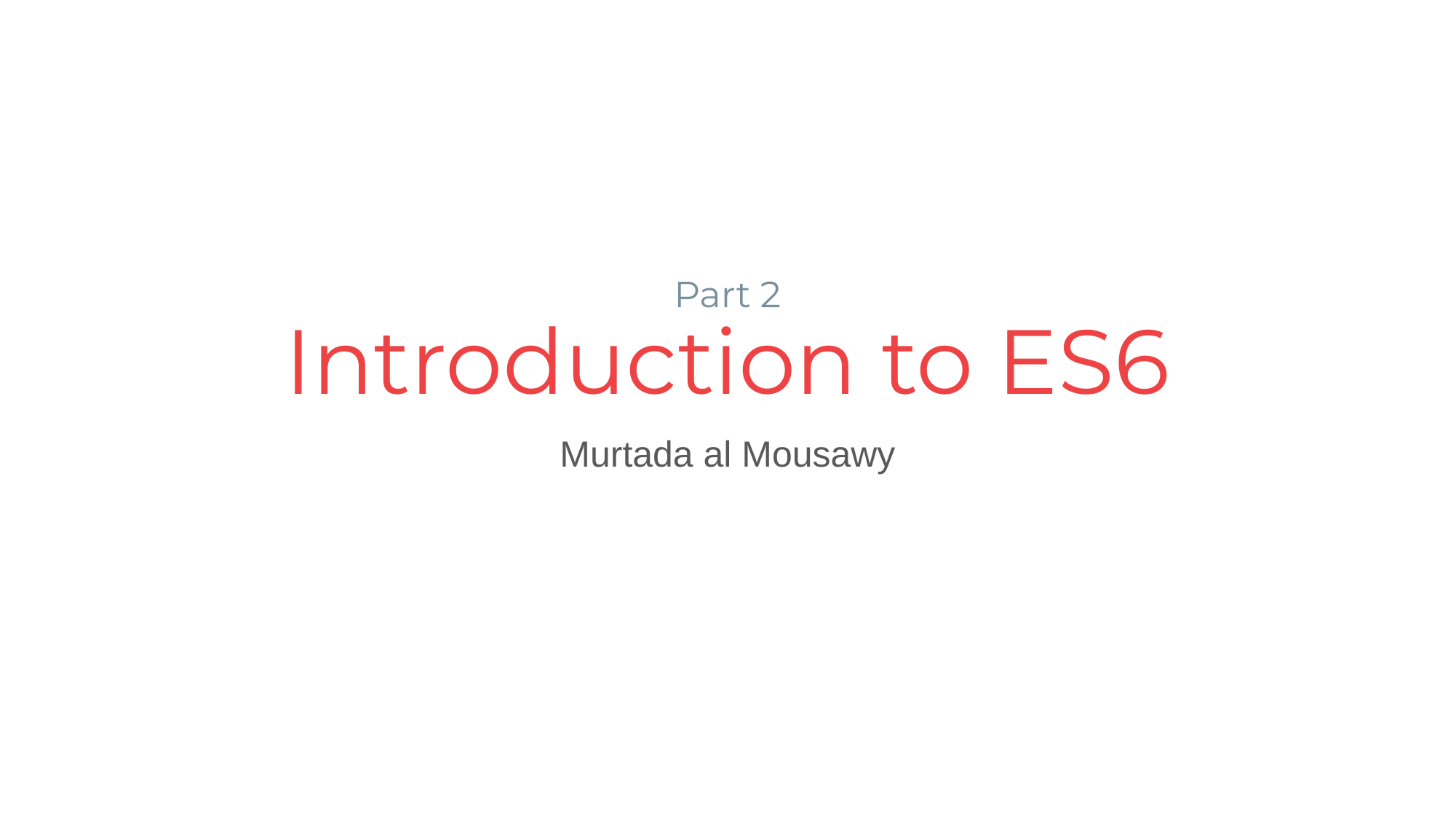

# Part 2 Introduction to ES6
Murtada al Mousawy